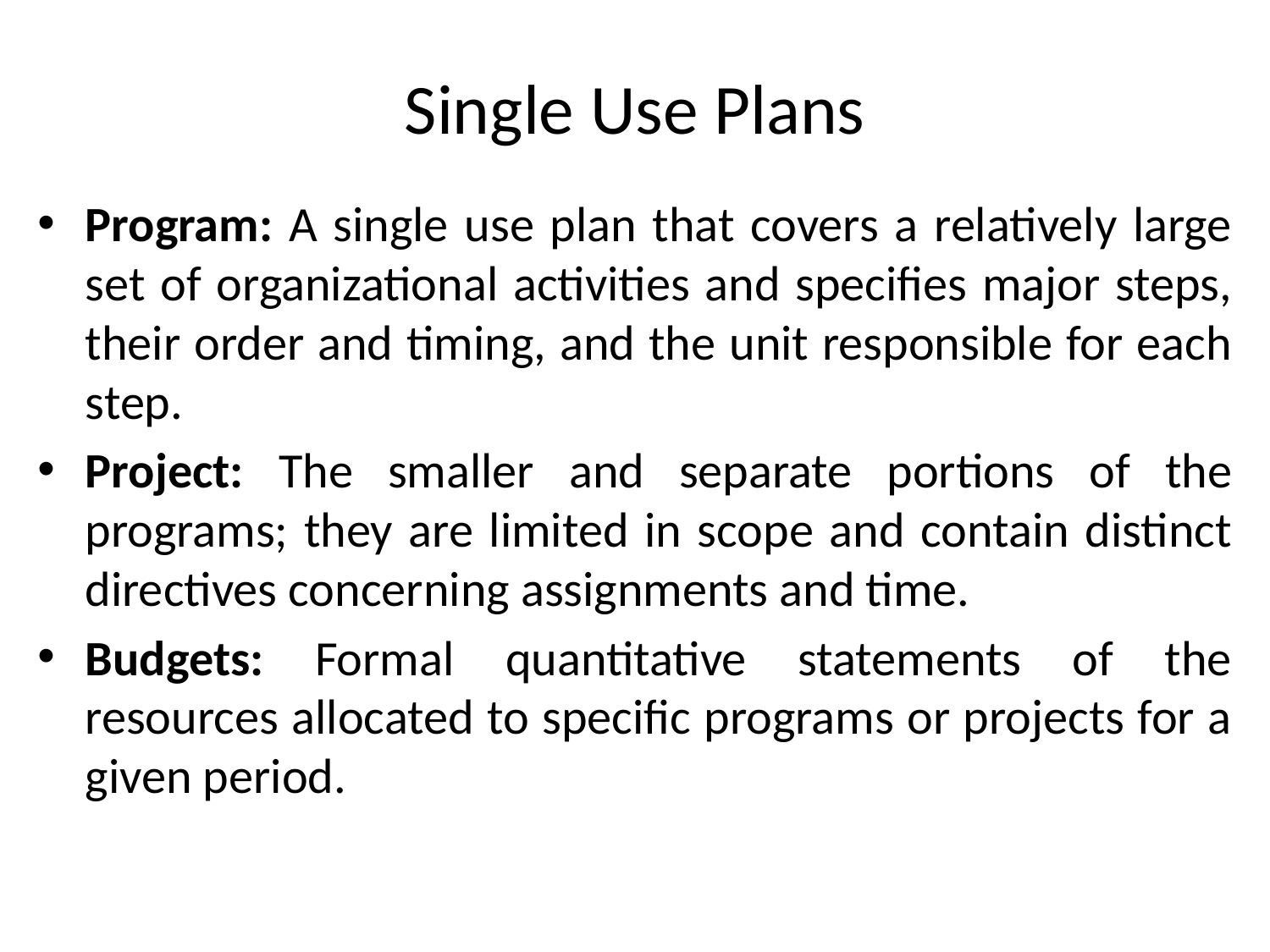

# Single Use Plans
Program: A single use plan that covers a relatively large set of organizational activities and specifies major steps, their order and timing, and the unit responsible for each step.
Project: The smaller and separate portions of the programs; they are limited in scope and contain distinct directives concerning assignments and time.
Budgets: Formal quantitative statements of the resources allocated to specific programs or projects for a given period.